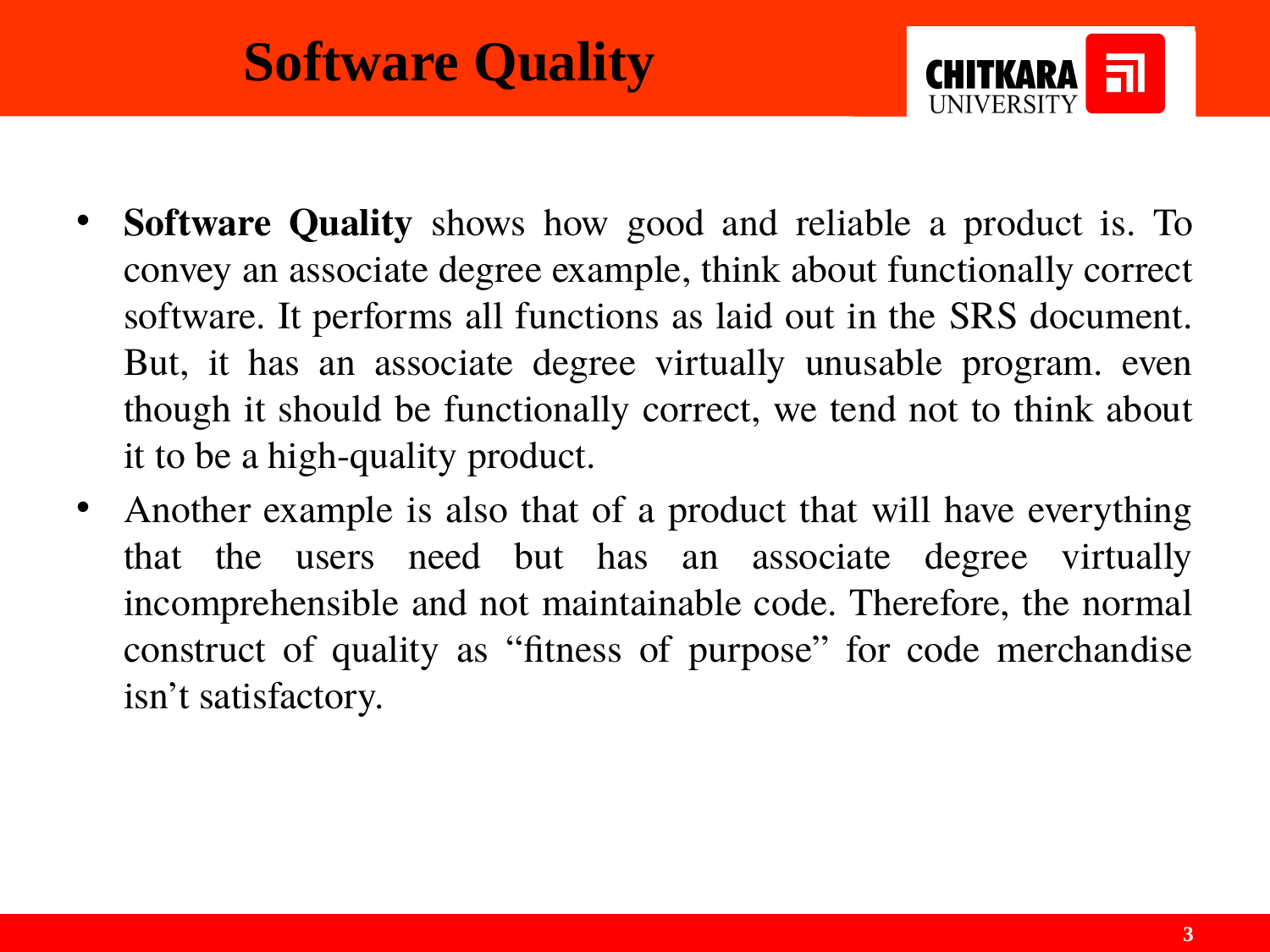

# Software Quality
Software Quality shows how good and reliable a product is. To convey an associate degree example, think about functionally correct software. It performs all functions as laid out in the SRS document. But, it has an associate degree virtually unusable program. even though it should be functionally correct, we tend not to think about it to be a high-quality product.
Another example is also that of a product that will have everything that the users need but has an associate degree virtually incomprehensible and not maintainable code. Therefore, the normal construct of quality as “fitness of purpose” for code merchandise isn’t satisfactory.

3